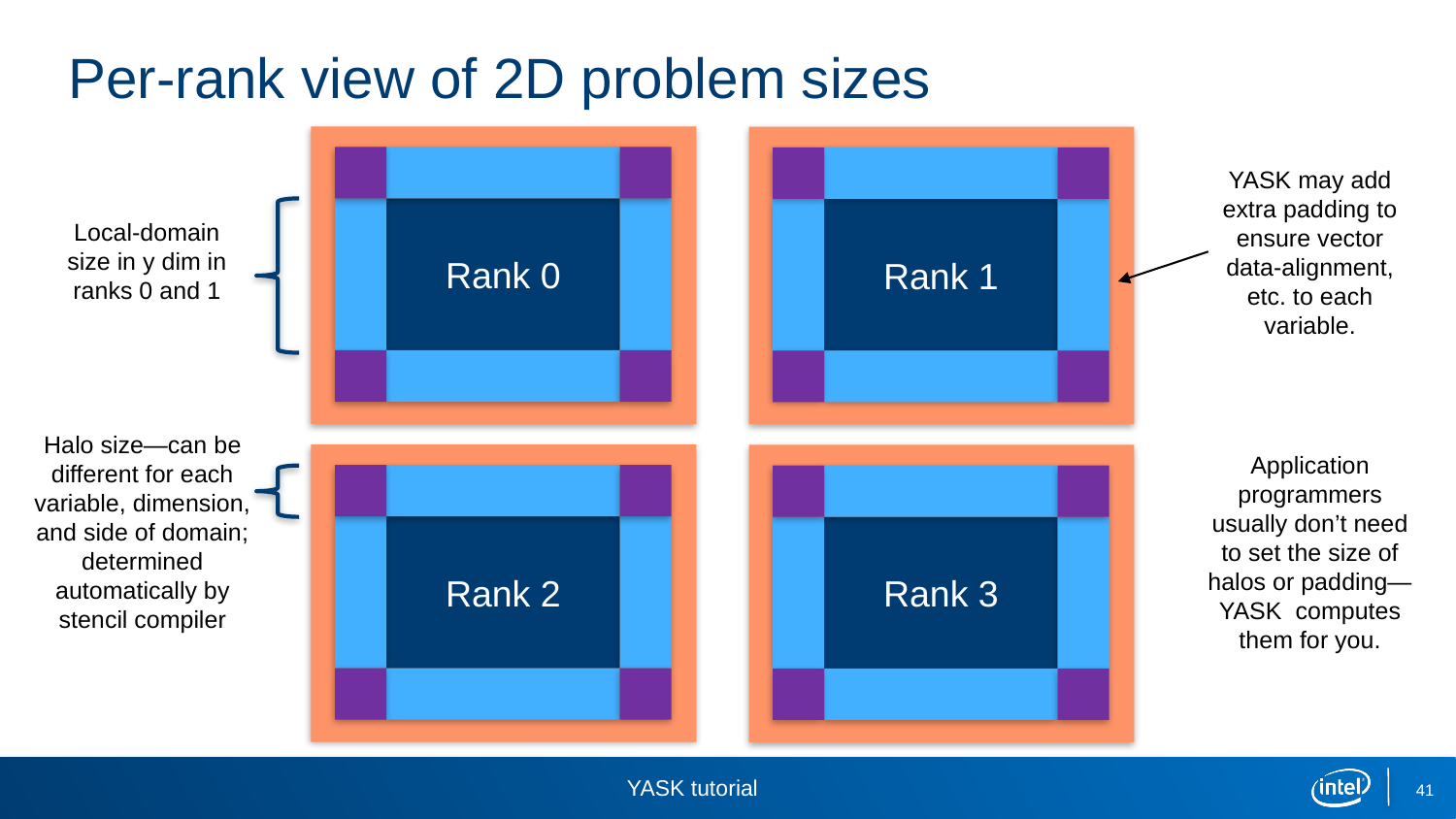

# Per-rank view of 2D problem sizes

Rank 0

Rank 1

YASK may add extra padding to ensure vector data-alignment, etc. to each variable.

Local-domain size in y dim in ranks 0 and 1
Halo size—can be different for each variable, dimension, and side of domain; determined automatically by stencil compiler
Application programmers usually don’t need to set the size of halos or padding—YASK  computes them for you.

Rank 2

Rank 3

YASK tutorial
41